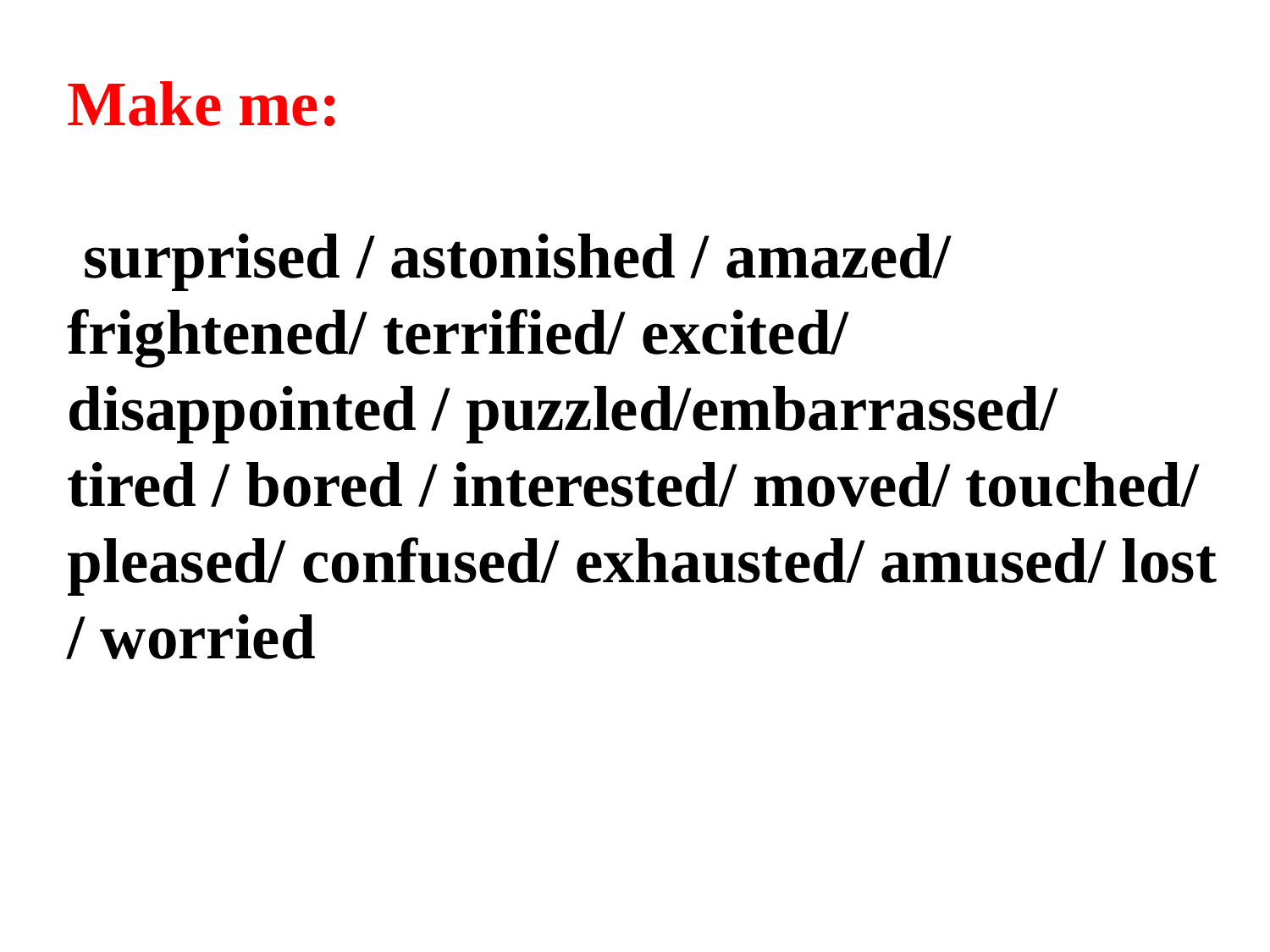

Make me:

 surprised / astonished / amazed/ frightened/ terrified/ excited/ disappointed / puzzled/embarrassed/ tired / bored / interested/ moved/ touched/ pleased/ confused/ exhausted/ amused/ lost / worried